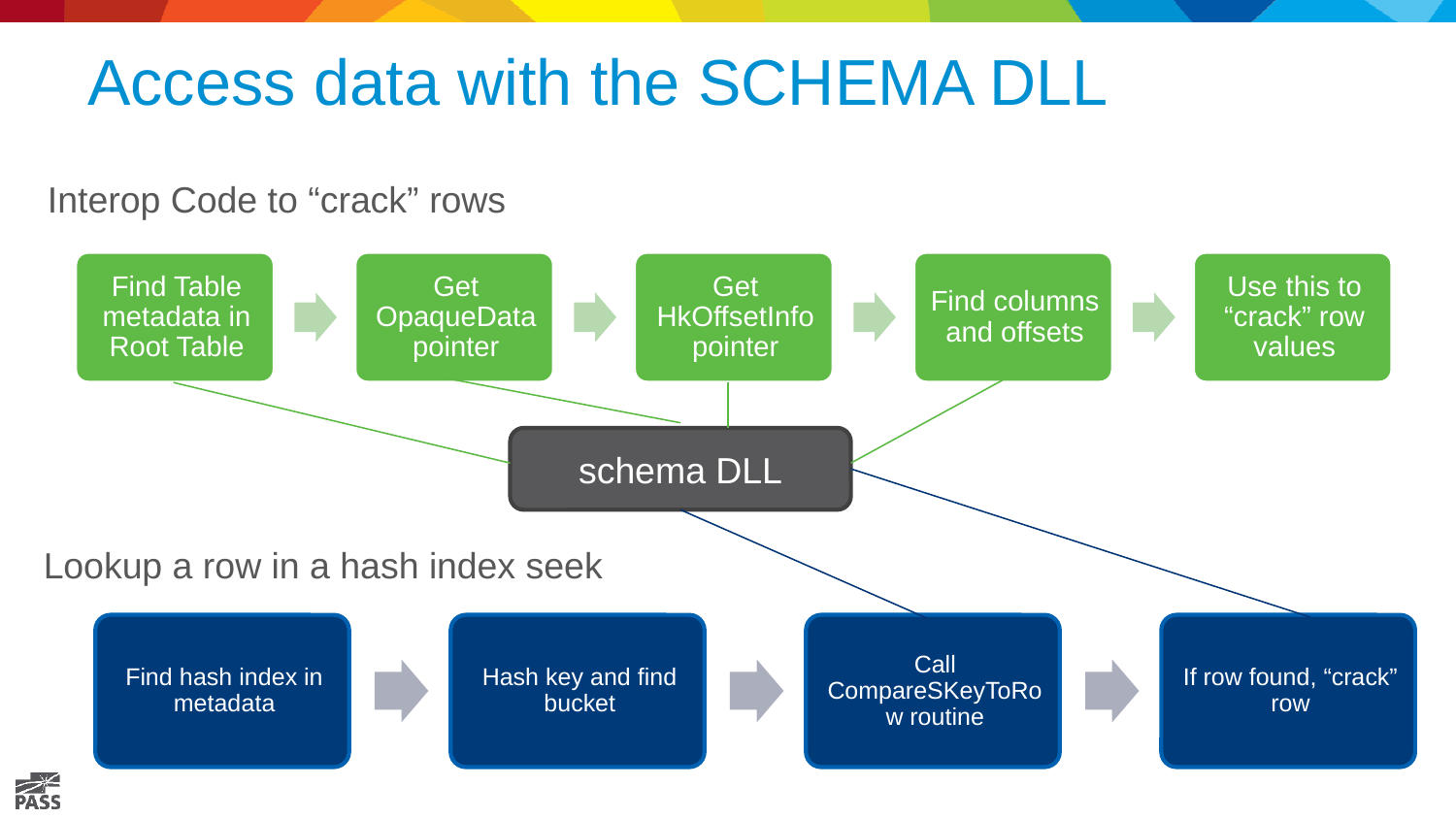

# Access data with the SCHEMA DLL
Interop Code to “crack” rows
Find Table metadata in Root Table

Get OpaqueData pointer

Get HkOffsetInfo pointer

Find columns and offsets

Use this to “crack” row values
schema DLL
Lookup a row in a hash index seek
Find hash index in metadata

Hash key and find bucket

Call CompareSKeyToRow routine

If row found, “crack” row